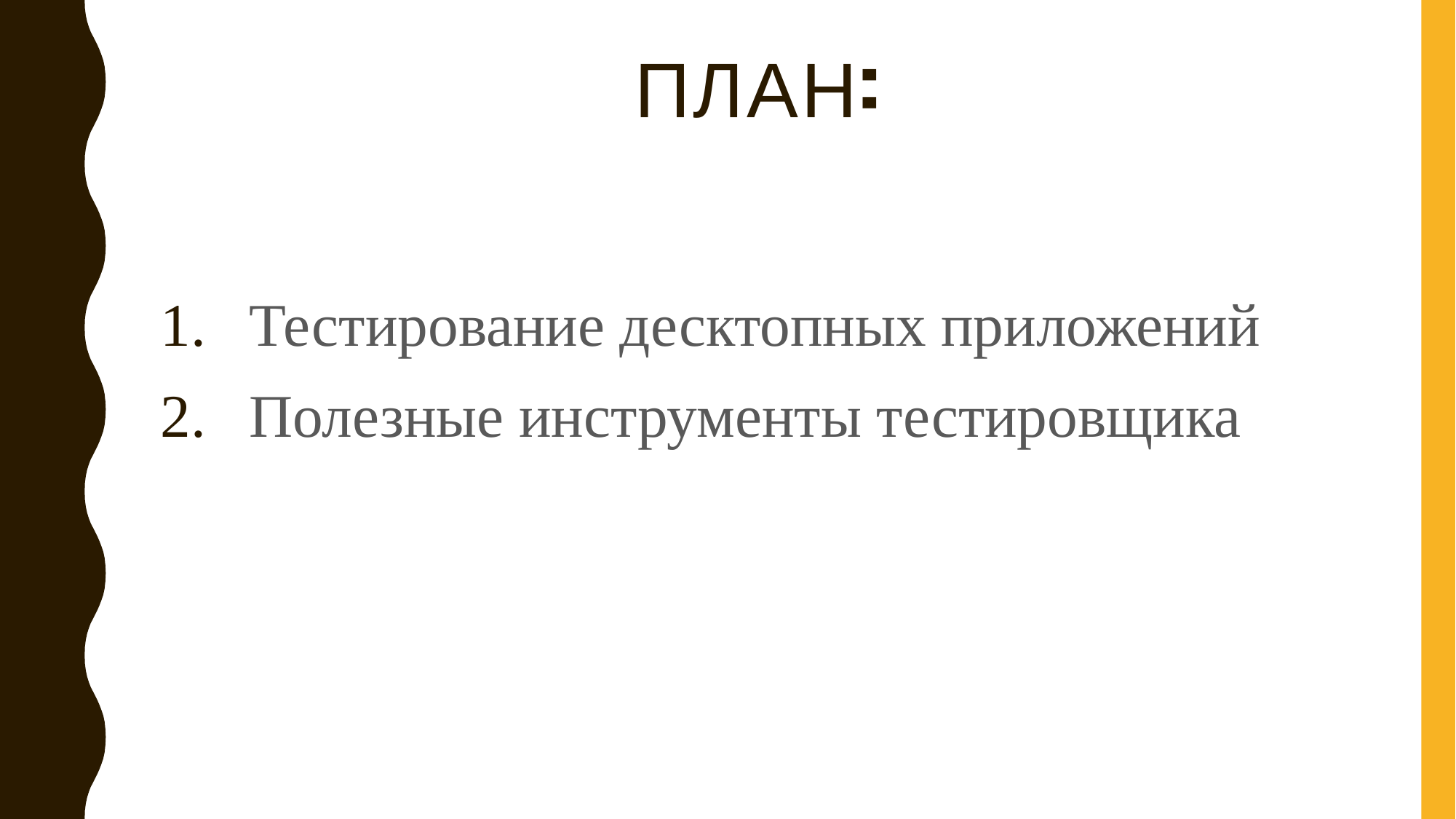

# План:
Тестирование десктопных приложений
Полезные инструменты тестировщика